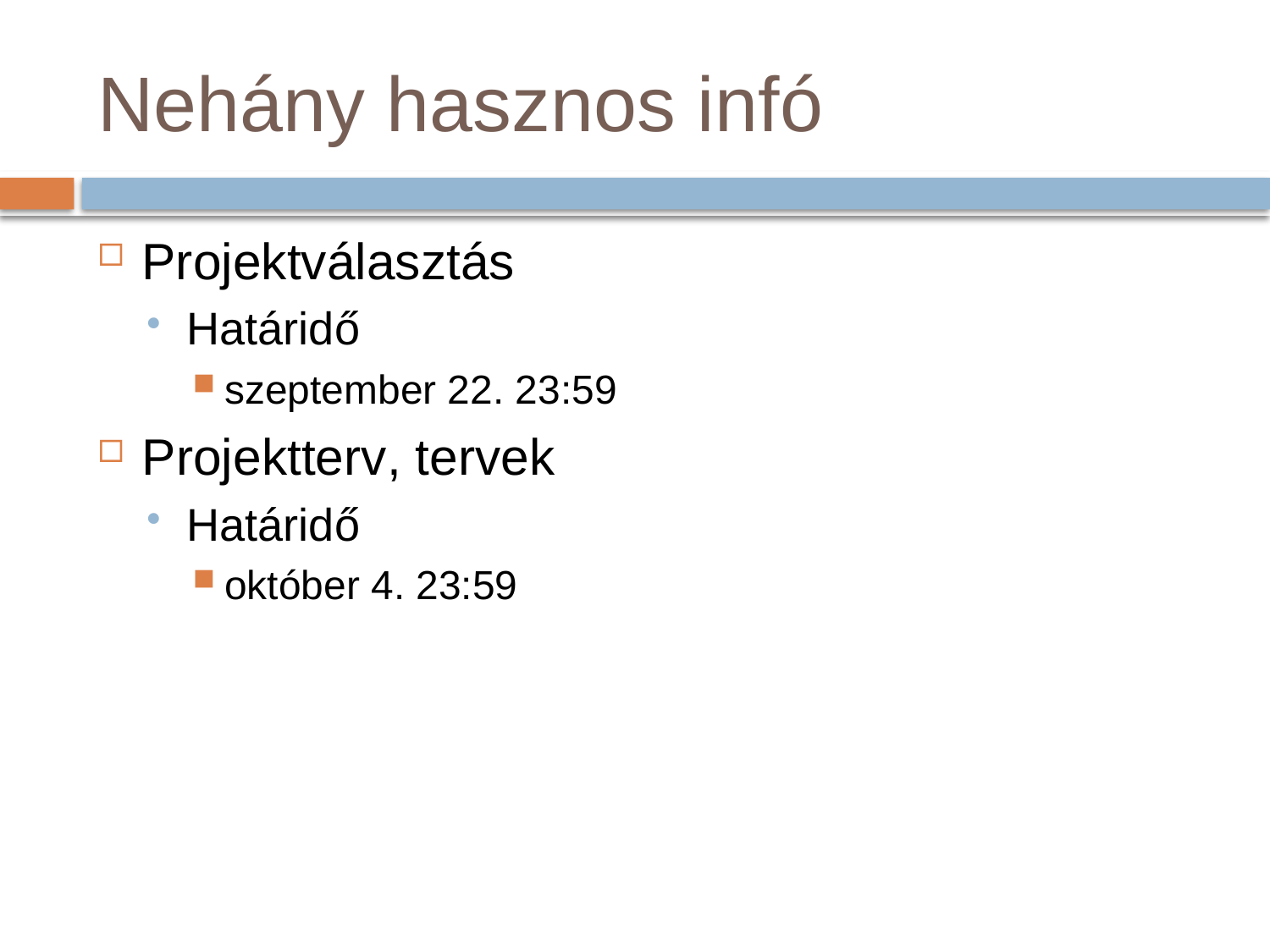

# Nehány hasznos infó
Projektválasztás
Határidő
szeptember 22. 23:59
Projektterv, tervek
Határidő
október 4. 23:59